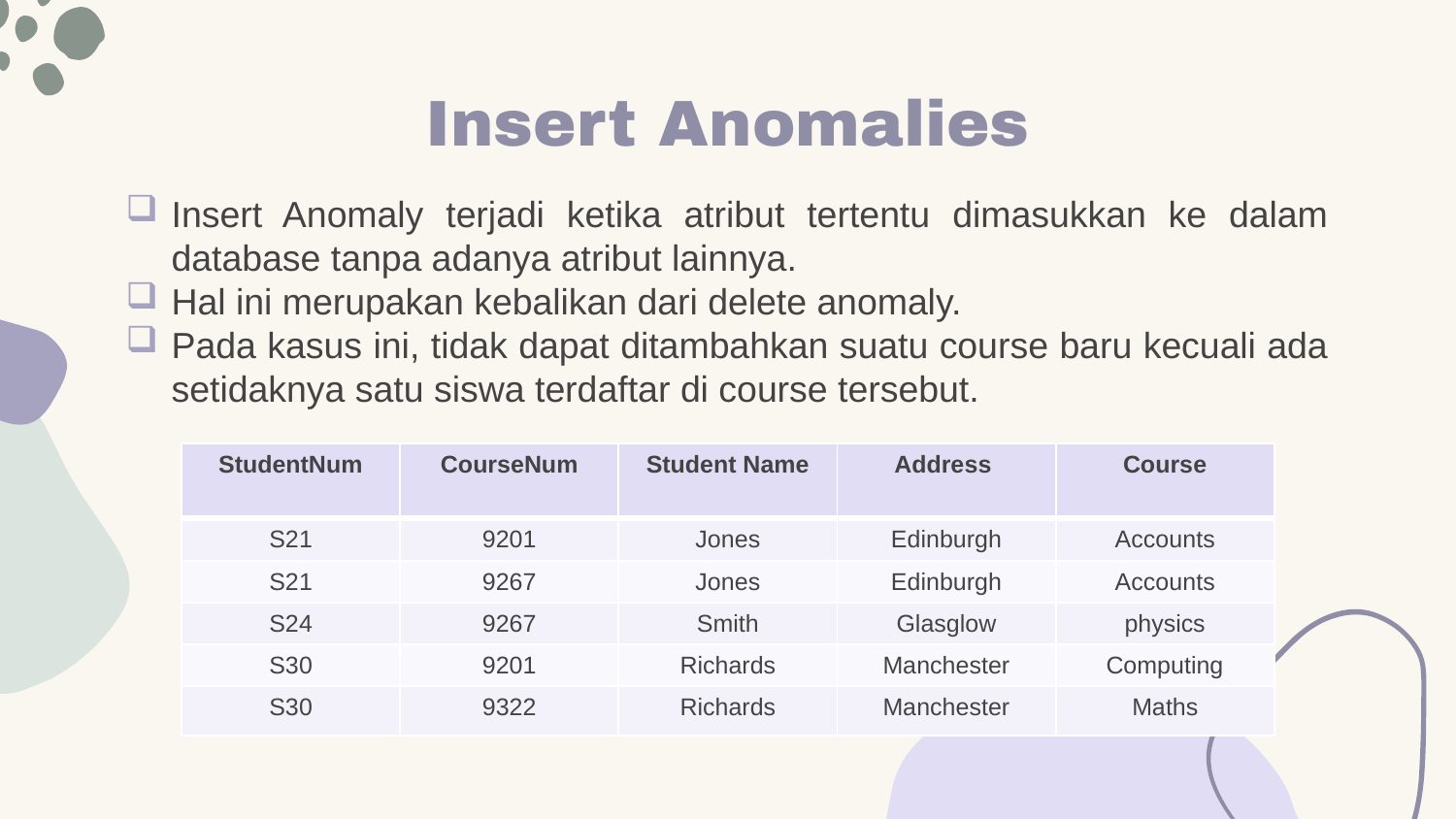

# Insert Anomalies
Insert Anomaly terjadi ketika atribut tertentu dimasukkan ke dalam database tanpa adanya atribut lainnya.
Hal ini merupakan kebalikan dari delete anomaly.
Pada kasus ini, tidak dapat ditambahkan suatu course baru kecuali ada setidaknya satu siswa terdaftar di course tersebut.
| StudentNum | CourseNum | Student Name | Address | Course |
| --- | --- | --- | --- | --- |
| S21 | 9201 | Jones | Edinburgh | Accounts |
| S21 | 9267 | Jones | Edinburgh | Accounts |
| S24 | 9267 | Smith | Glasglow | physics |
| S30 | 9201 | Richards | Manchester | Computing |
| S30 | 9322 | Richards | Manchester | Maths |